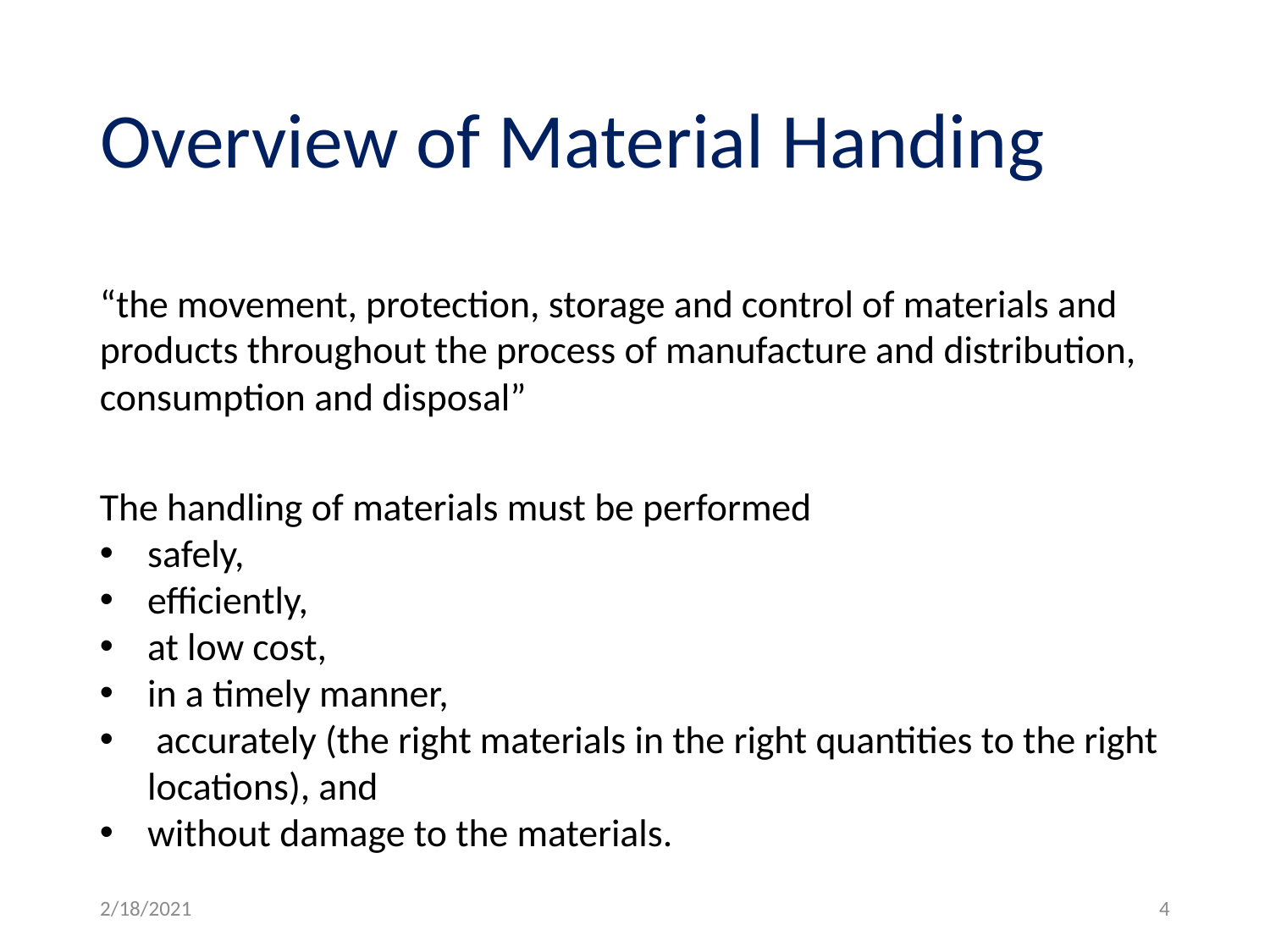

# Overview of Material Handing
“the movement, protection, storage and control of materials and products throughout the process of manufacture and distribution, consumption and disposal”
The handling of materials must be performed
safely,
efficiently,
at low cost,
in a timely manner,
 accurately (the right materials in the right quantities to the right locations), and
without damage to the materials.
2/18/2021
4